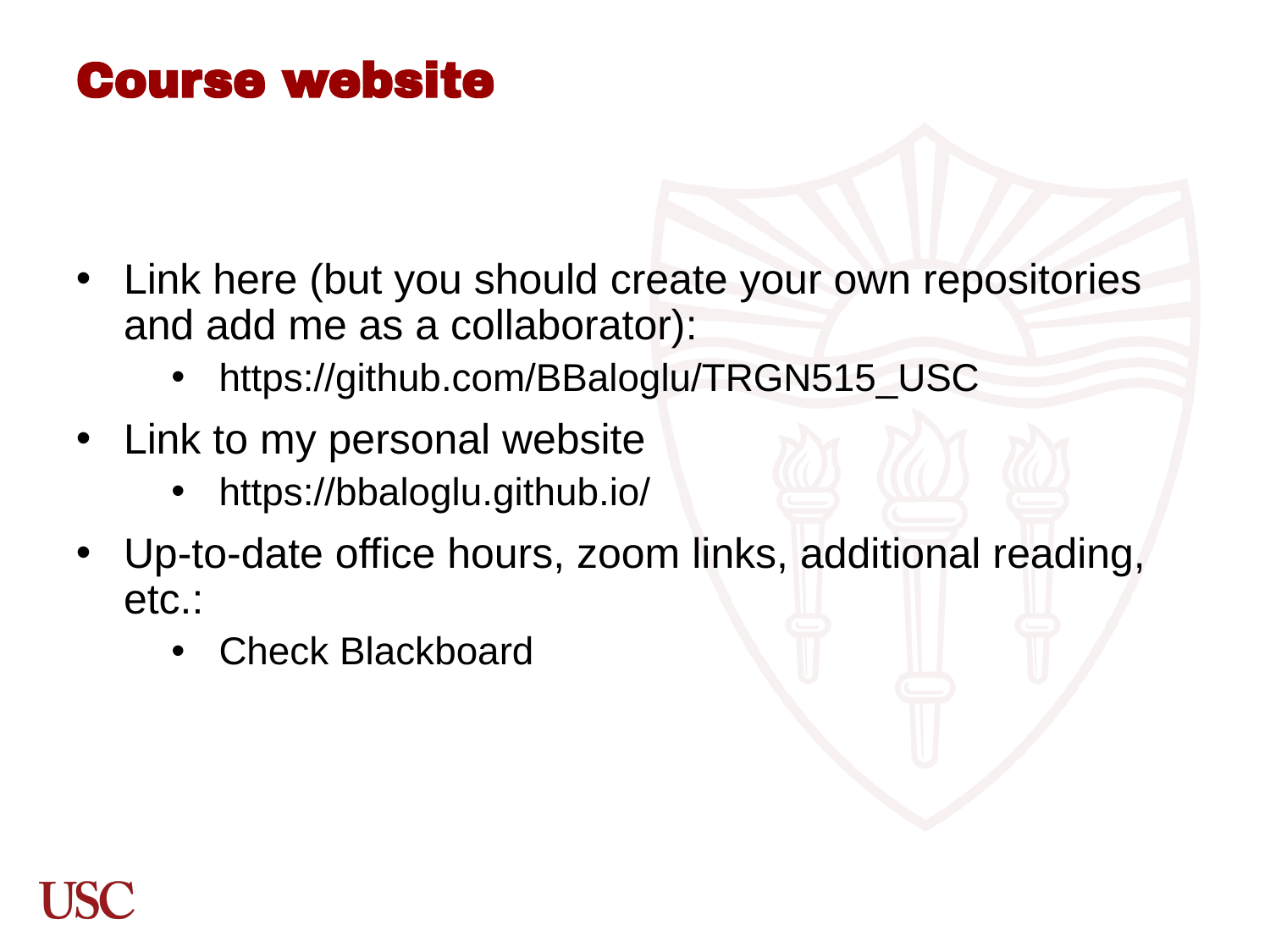

Course website
Link here (but you should create your own repositories and add me as a collaborator):
https://github.com/BBaloglu/TRGN515_USC
Link to my personal website
https://bbaloglu.github.io/
Up-to-date office hours, zoom links, additional reading, etc.:
Check Blackboard